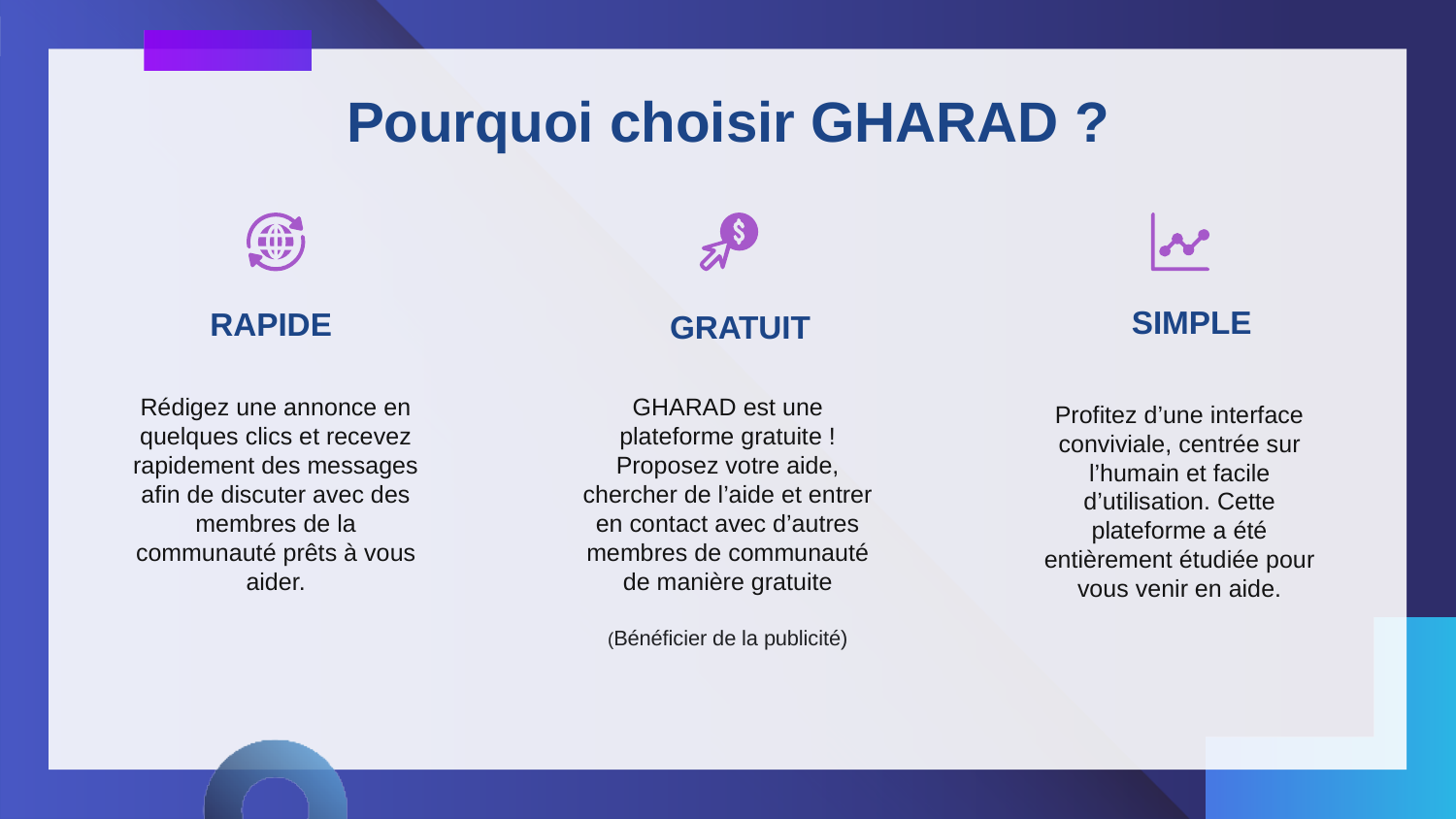

# Pourquoi choisir GHARAD ?

SIMPLE
RAPIDE
GRATUIT

Profitez d’une interface conviviale, centrée sur l’humain et facile d’utilisation. Cette plateforme a été entièrement étudiée pour vous venir en aide.
Rédigez une annonce en quelques clics et recevez rapidement des messages afin de discuter avec des membres de la communauté prêts à vous aider.
GHARAD est une plateforme gratuite ! Proposez votre aide, chercher de l’aide et entrer en contact avec d’autres membres de communauté de manière gratuite

(Bénéficier de la publicité)